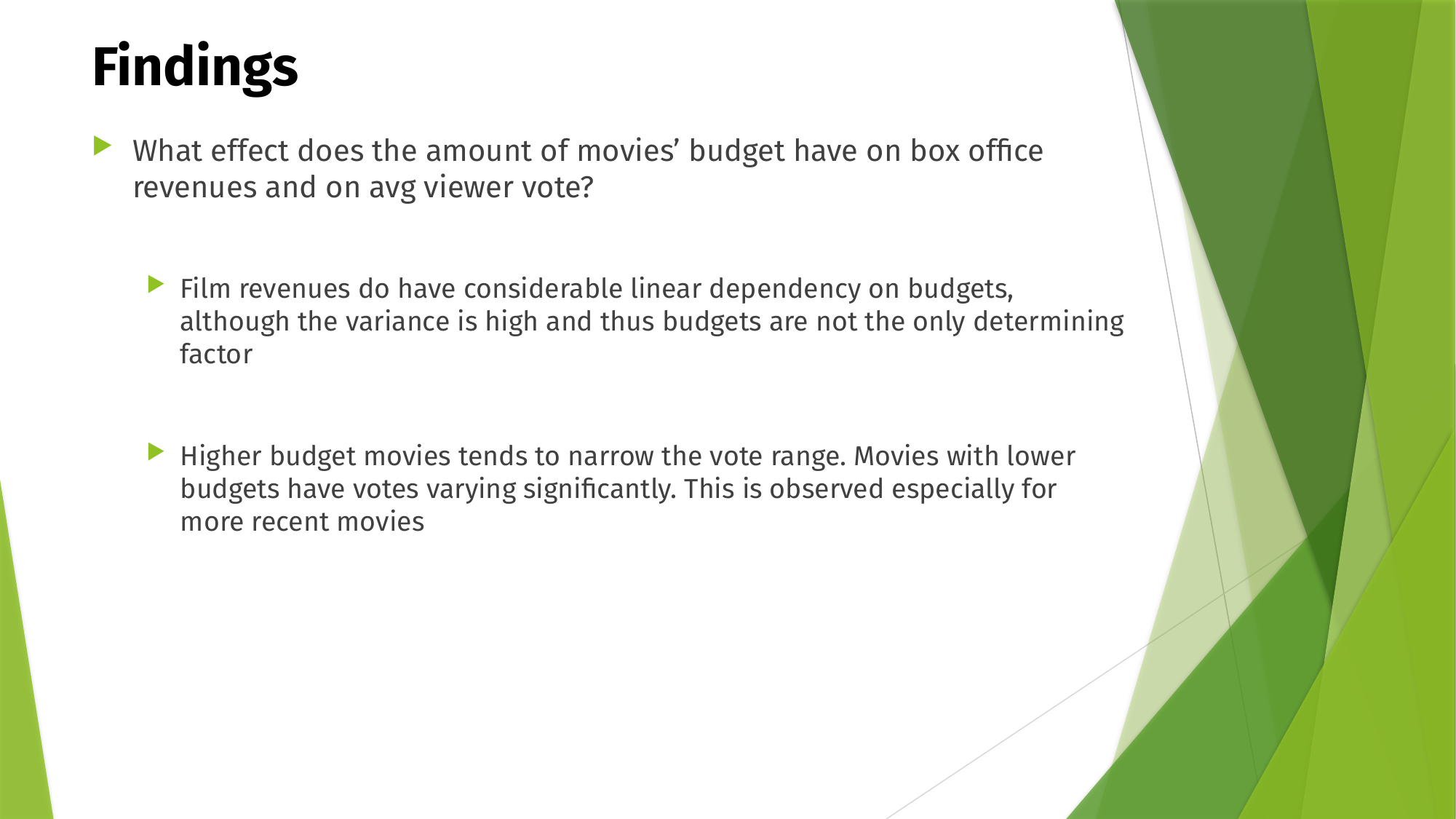

# Findings
What effect does the amount of movies’ budget have on box office revenues and on avg viewer vote?

Film revenues do have considerable linear dependency on budgets, although the variance is high and thus budgets are not the only determining factor

Higher budget movies tends to narrow the vote range. Movies with lower budgets have votes varying significantly. This is observed especially for more recent movies